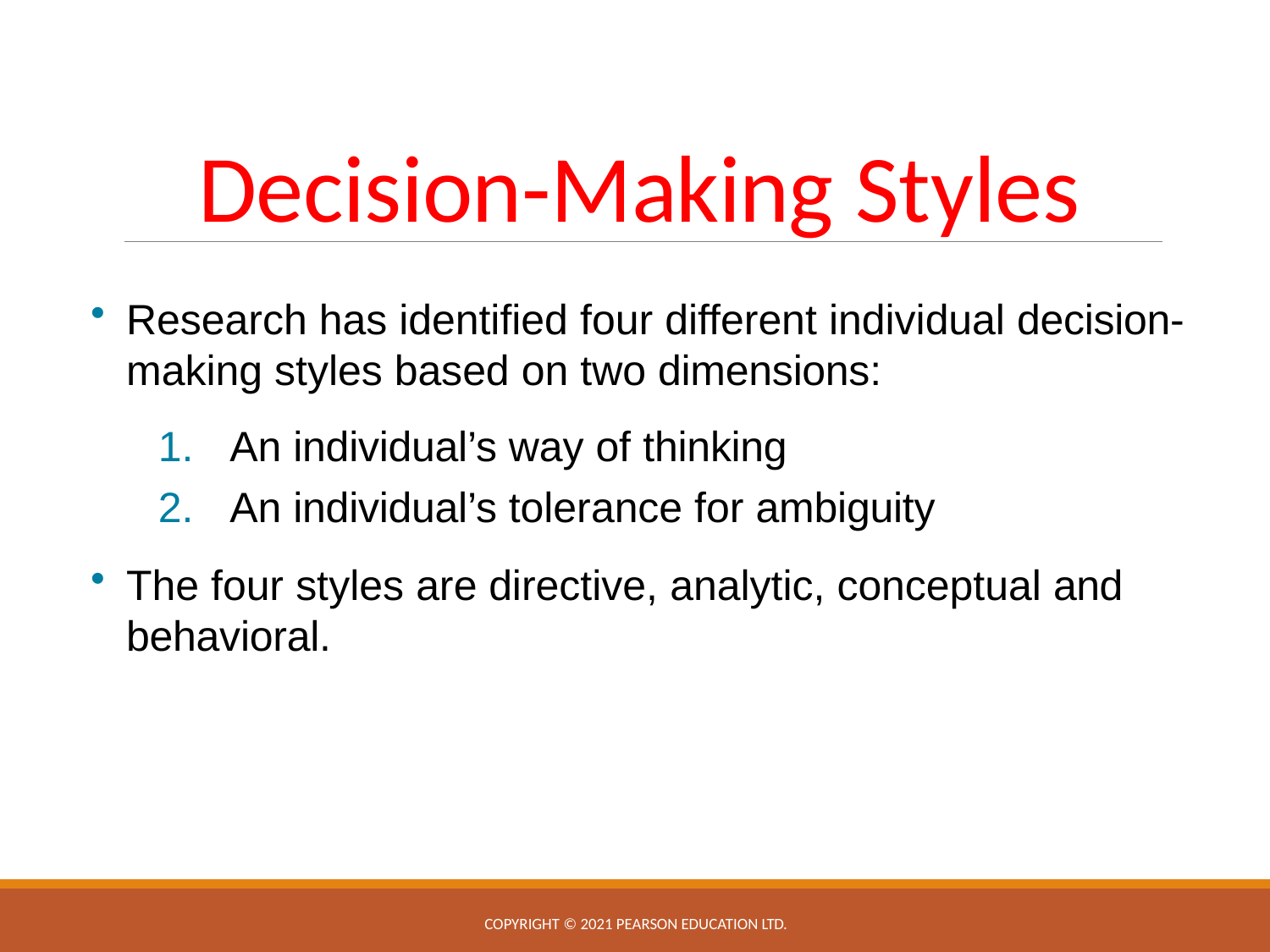

# Decision-Making Styles
Research has identified four different individual decision- making styles based on two dimensions:
An individual’s way of thinking
An individual’s tolerance for ambiguity
The four styles are directive, analytic, conceptual and behavioral.
Copyright © 2021 Pearson Education Ltd.